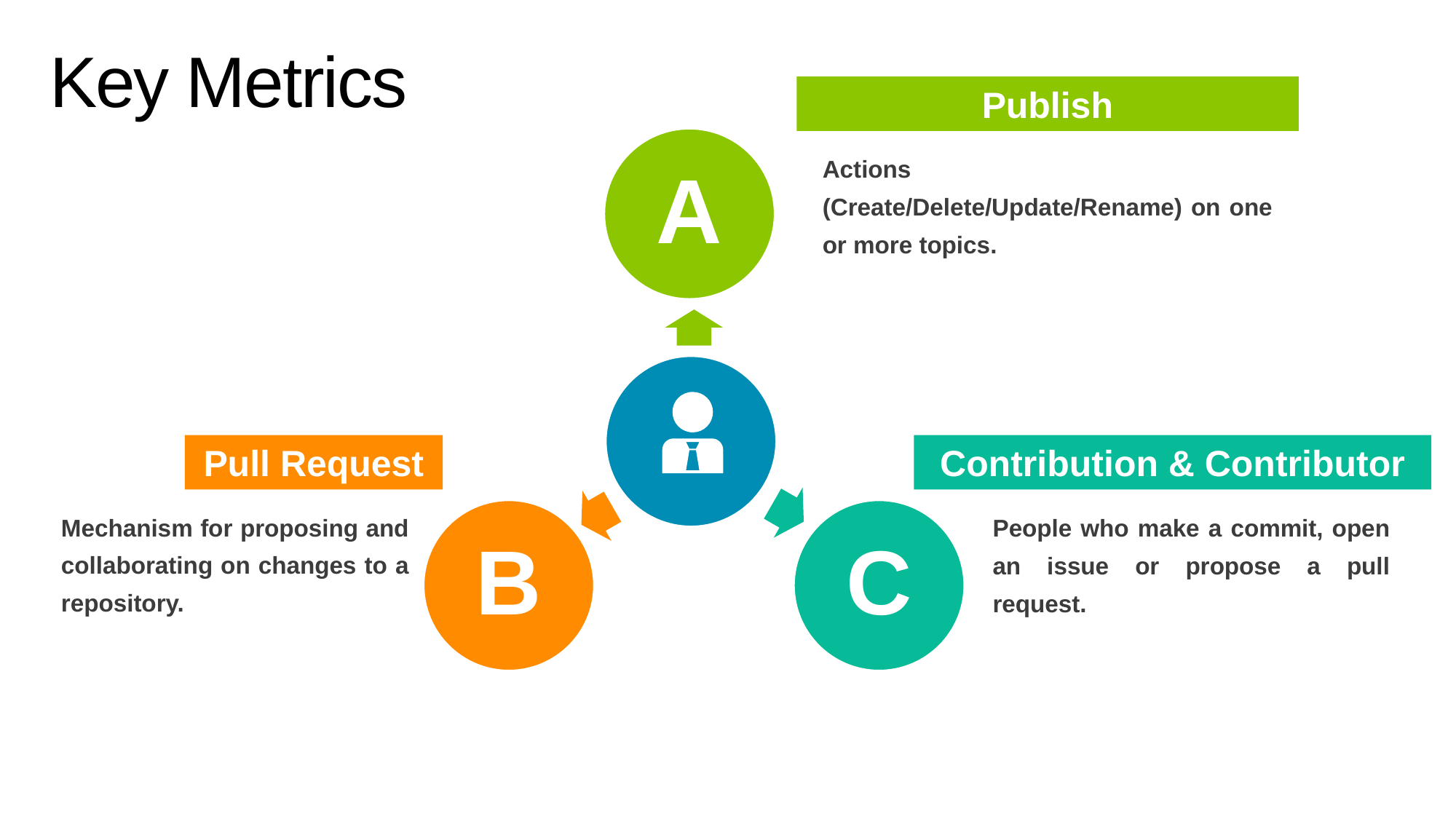

# Key Metrics
Publish
A
Actions (Create/Delete/Update/Rename) on one or more topics.

Pull Request
Contribution & Contributor

Mechanism for proposing and collaborating on changes to a repository.
People who make a commit, open an issue or propose a pull request.
B
C